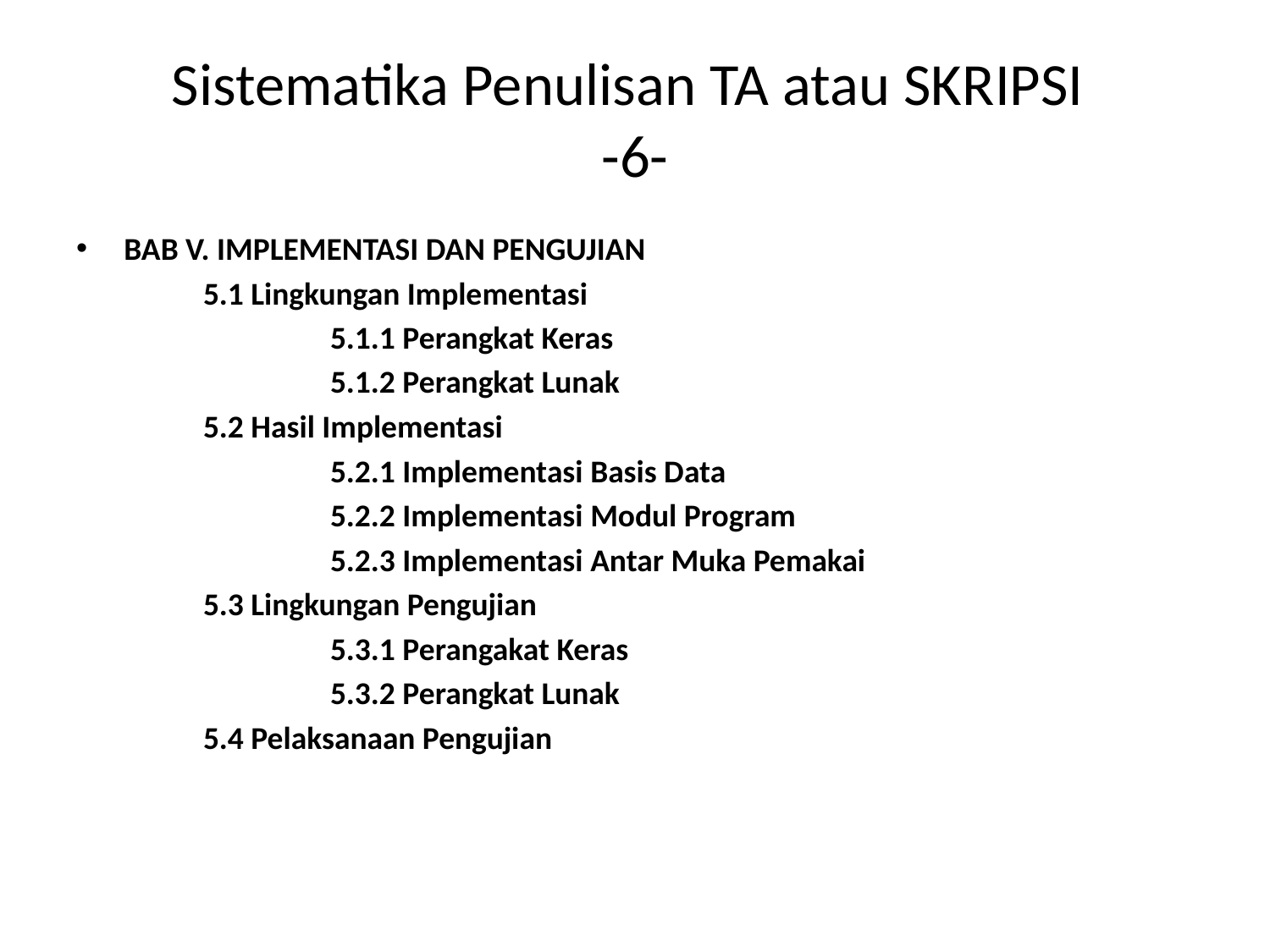

# Sistematika Penulisan TA atau SKRIPSI -6-
BAB V. IMPLEMENTASI DAN PENGUJIAN
	5.1 Lingkungan Implementasi
		5.1.1 Perangkat Keras
		5.1.2 Perangkat Lunak
	5.2 Hasil Implementasi
		5.2.1 Implementasi Basis Data
		5.2.2 Implementasi Modul Program
		5.2.3 Implementasi Antar Muka Pemakai
	5.3 Lingkungan Pengujian
		5.3.1 Perangakat Keras
		5.3.2 Perangkat Lunak
	5.4 Pelaksanaan Pengujian